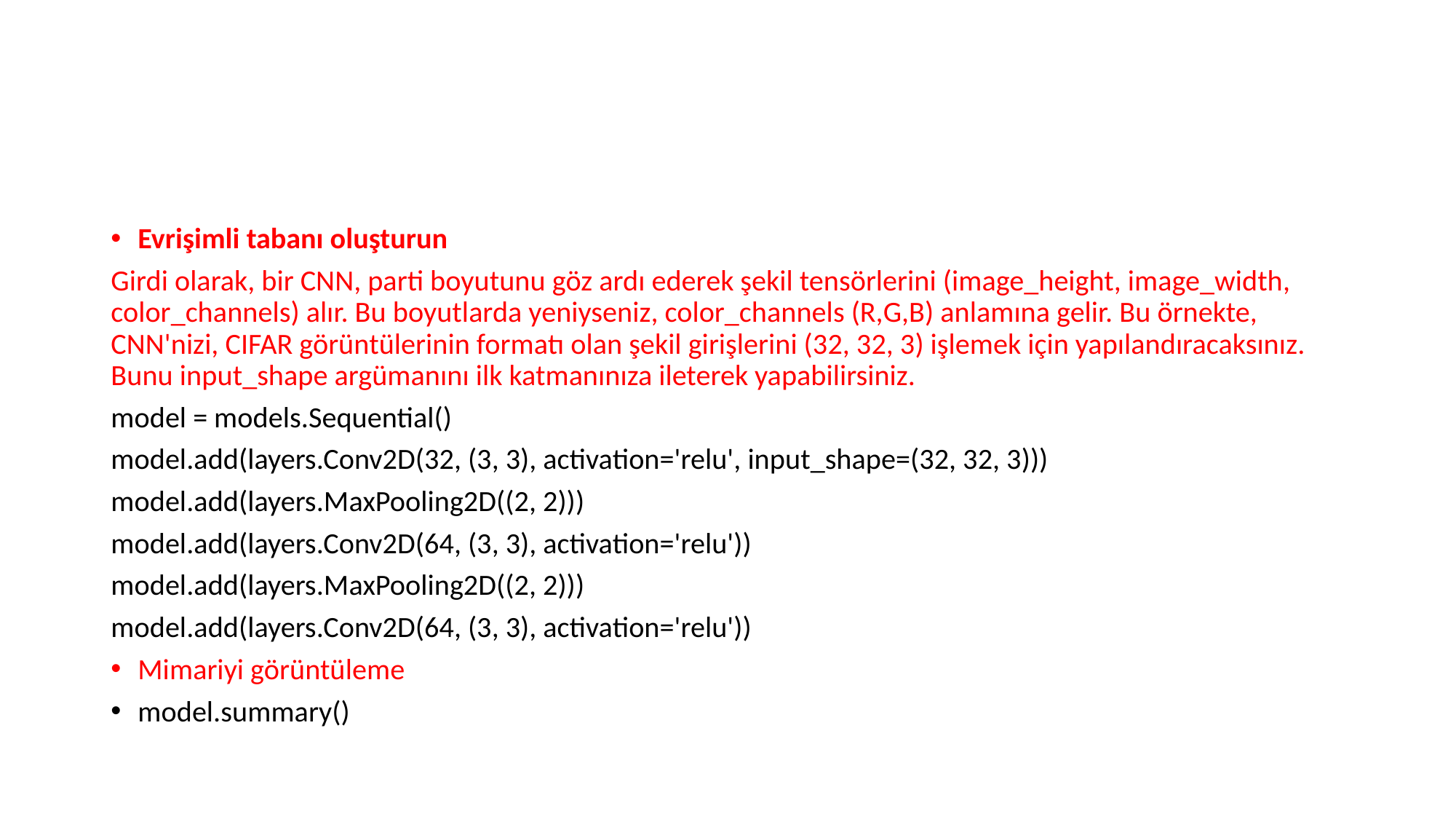

#
Evrişimli tabanı oluşturun
Girdi olarak, bir CNN, parti boyutunu göz ardı ederek şekil tensörlerini (image_height, image_width, color_channels) alır. Bu boyutlarda yeniyseniz, color_channels (R,G,B) anlamına gelir. Bu örnekte, CNN'nizi, CIFAR görüntülerinin formatı olan şekil girişlerini (32, 32, 3) işlemek için yapılandıracaksınız. Bunu input_shape argümanını ilk katmanınıza ileterek yapabilirsiniz.
model = models.Sequential()
model.add(layers.Conv2D(32, (3, 3), activation='relu', input_shape=(32, 32, 3)))
model.add(layers.MaxPooling2D((2, 2)))
model.add(layers.Conv2D(64, (3, 3), activation='relu'))
model.add(layers.MaxPooling2D((2, 2)))
model.add(layers.Conv2D(64, (3, 3), activation='relu'))
Mimariyi görüntüleme
model.summary()